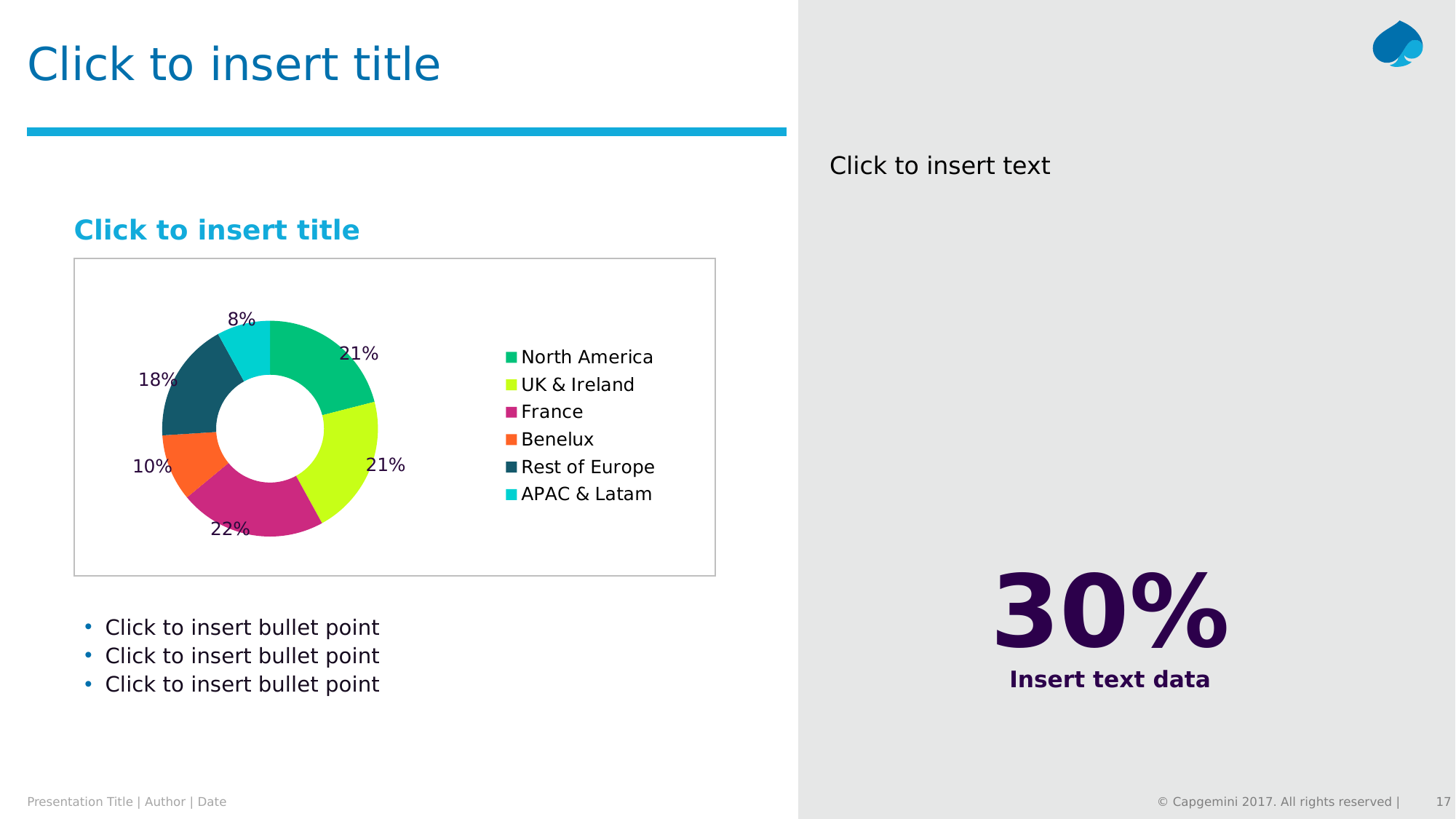

# Click to insert title
Click to insert text

Click to insert title

### Chart

| Category |  |
|---|---|
| North America | 0.21000000000000008 |
| UK & Ireland | 0.21000000000000008 |
| France | 0.22 |
| Benelux | 0.1 |
| Rest of Europe | 0.18000000000000008 |
| APAC & Latam | 0.08000000000000004 |
30%
Click to insert bullet point
Click to insert bullet point
Click to insert bullet point
Insert text data